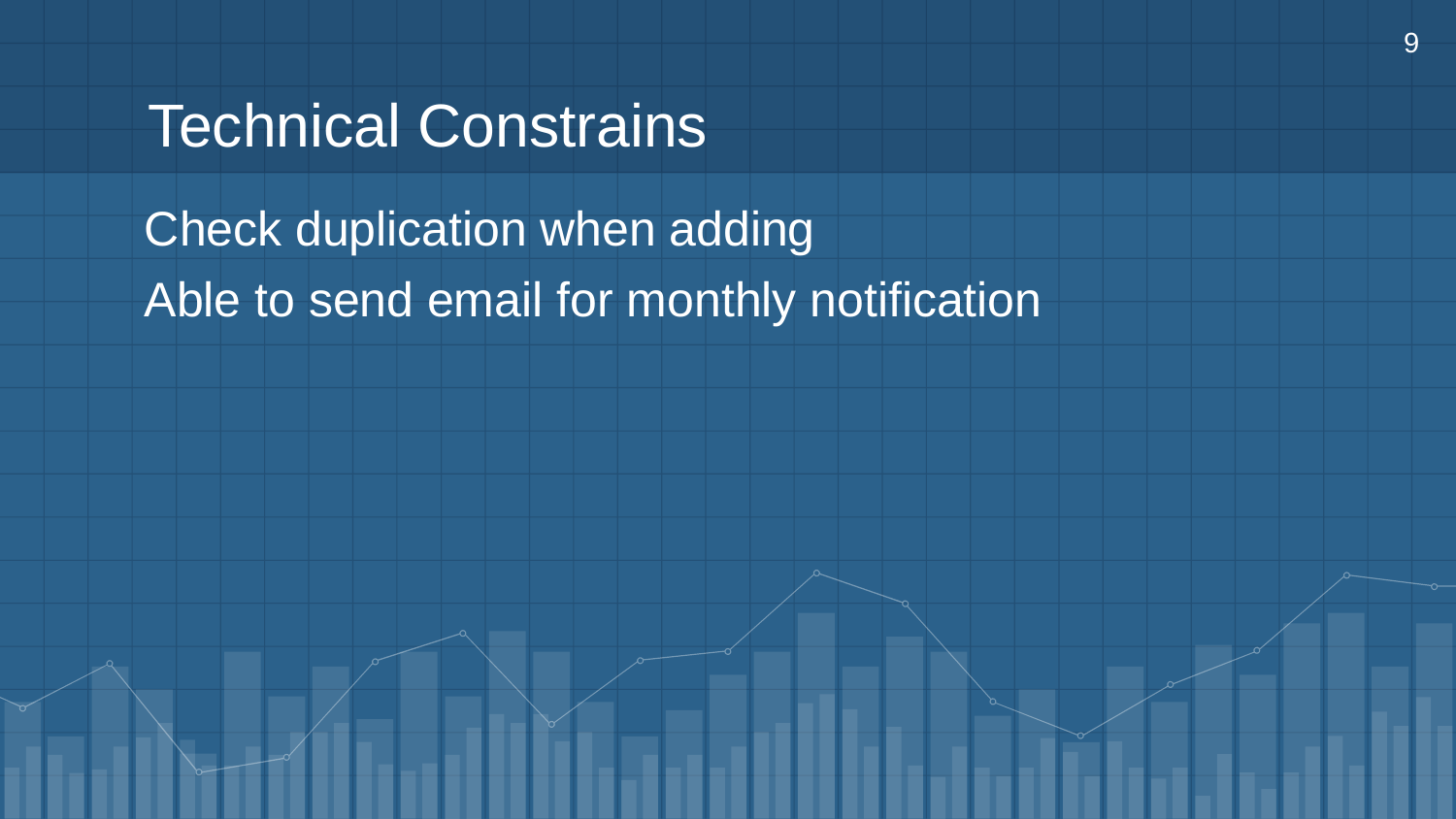

9
# Technical Constrains
Check duplication when adding
Able to send email for monthly notification